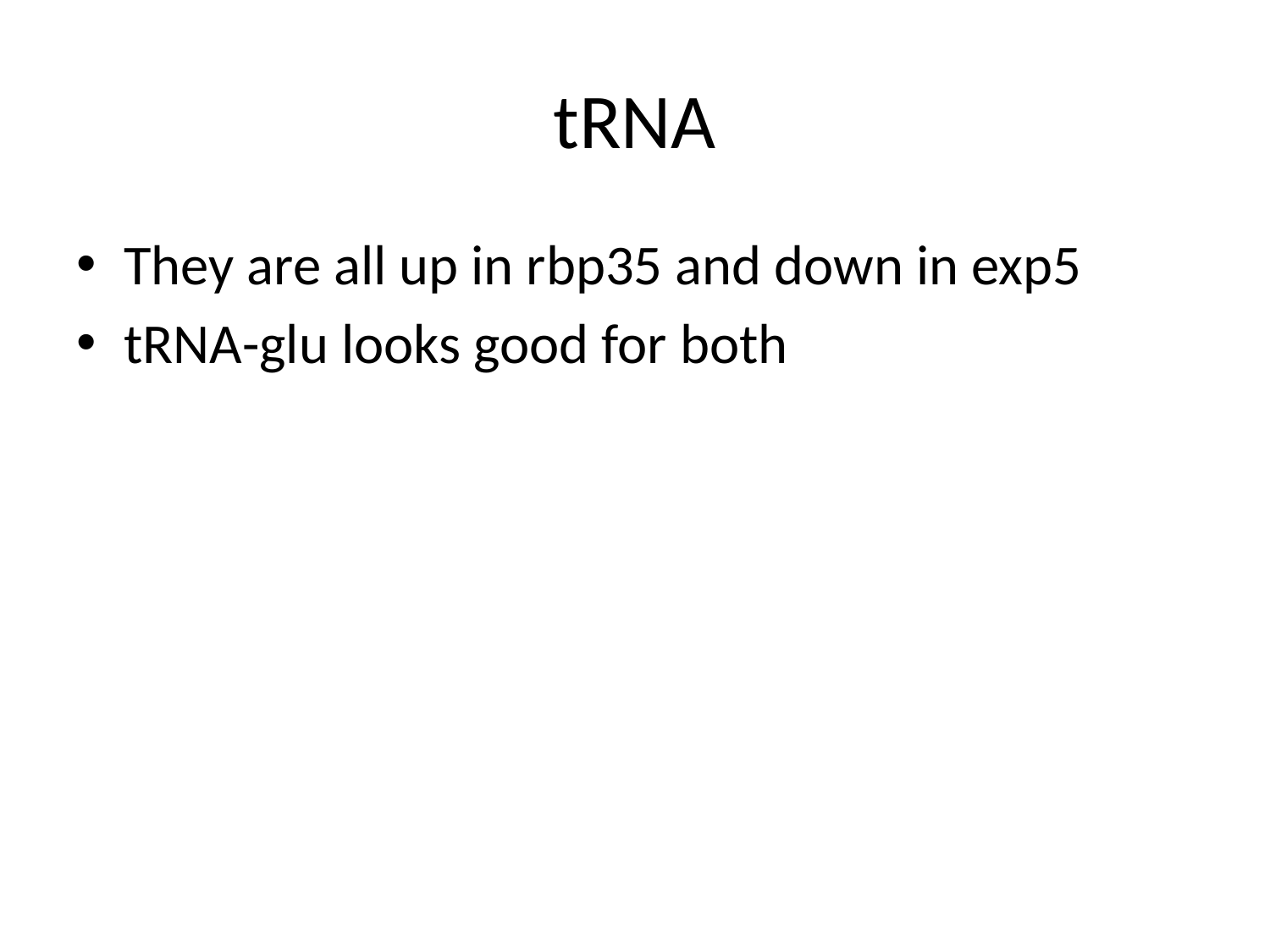

# tRNA
They are all up in rbp35 and down in exp5
tRNA-glu looks good for both